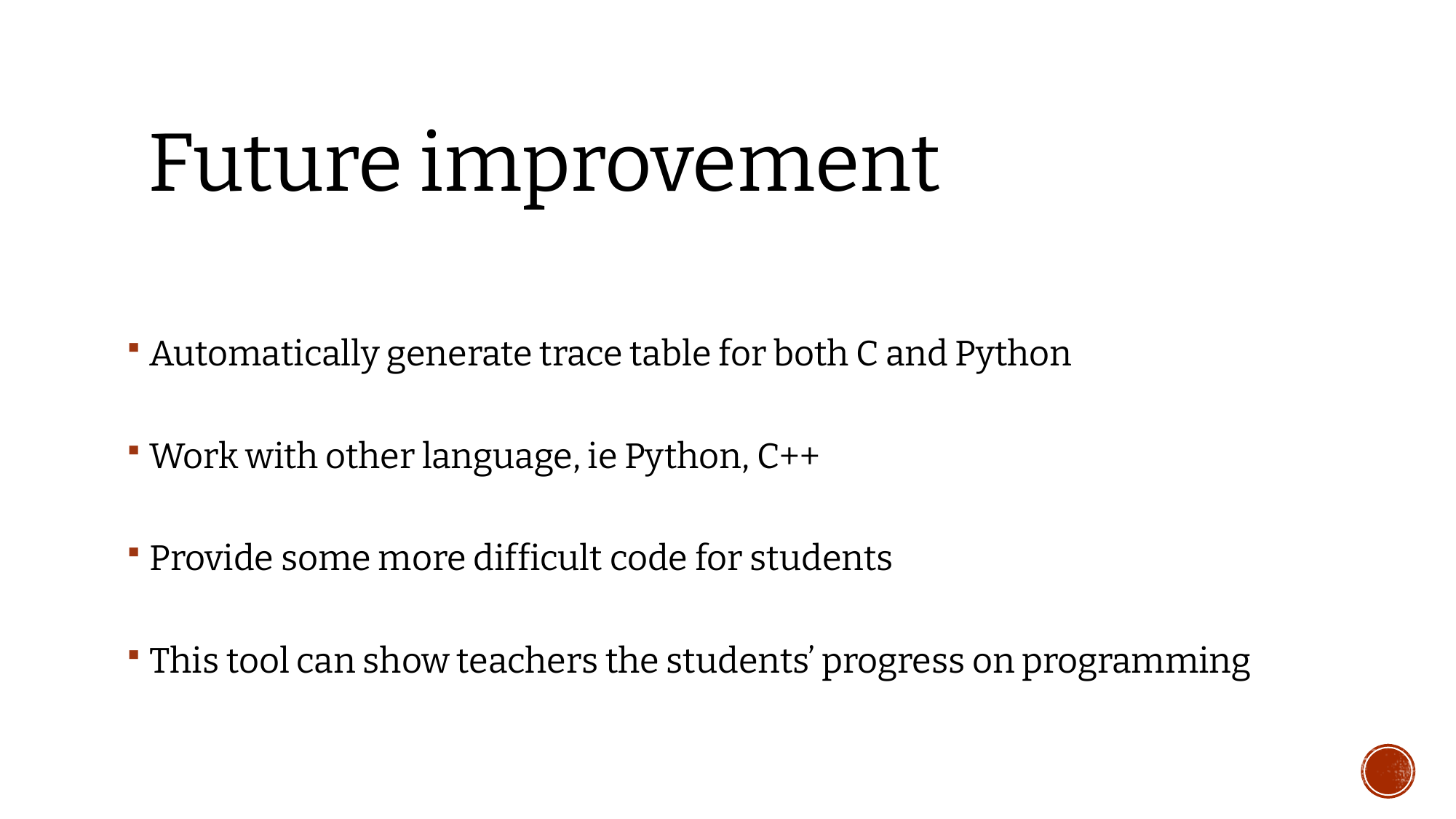

# Future improvement
Automatically generate trace table for both C and Python
Work with other language, ie Python, C++
Provide some more difficult code for students
This tool can show teachers the students’ progress on programming